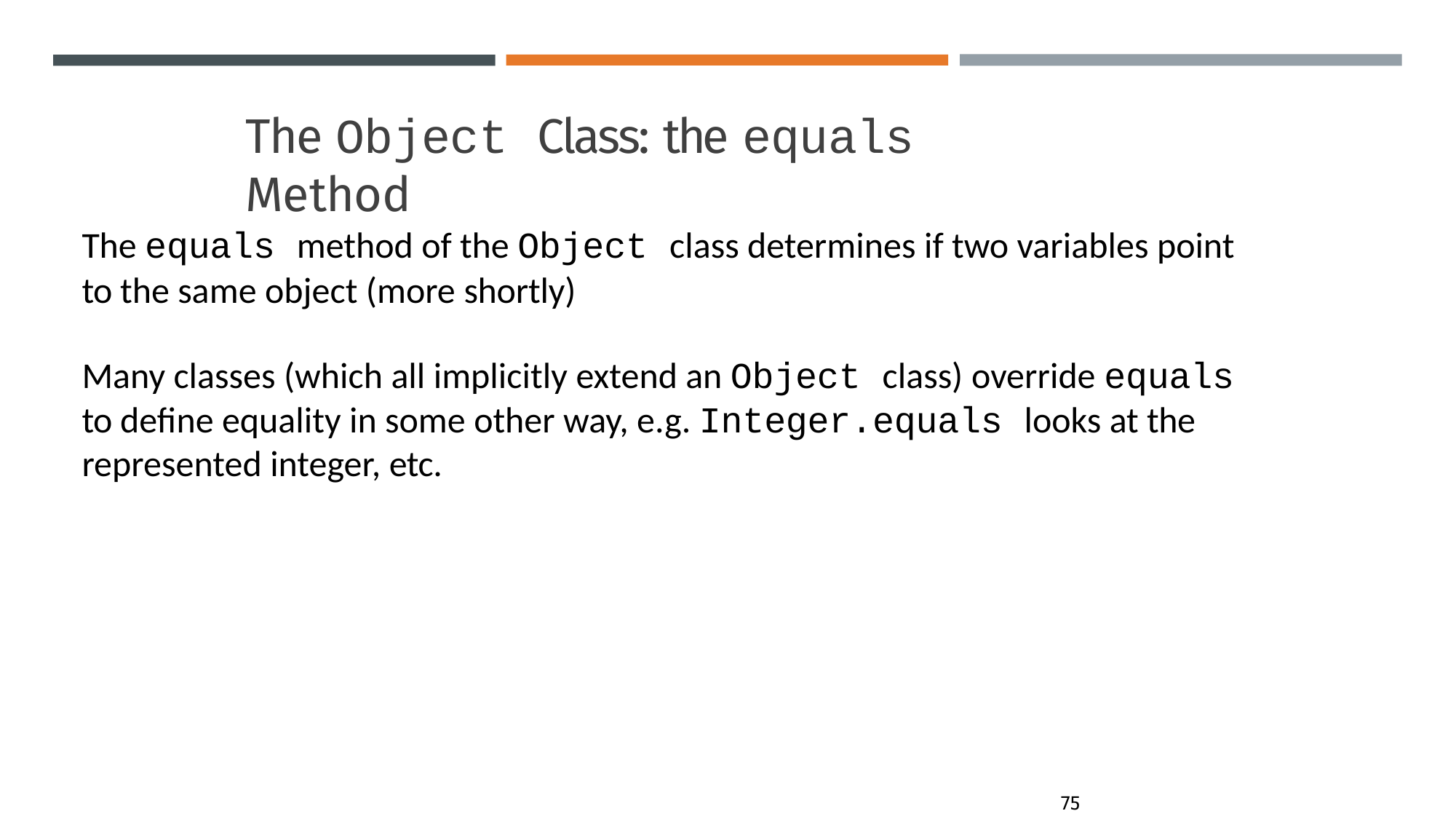

# The Object Class: the equals Method
The equals method of the Object class determines if two variables point to the same object (more shortly)
Many classes (which all implicitly extend an Object class) override equals to define equality in some other way, e.g. Integer.equals looks at the represented integer, etc.
75